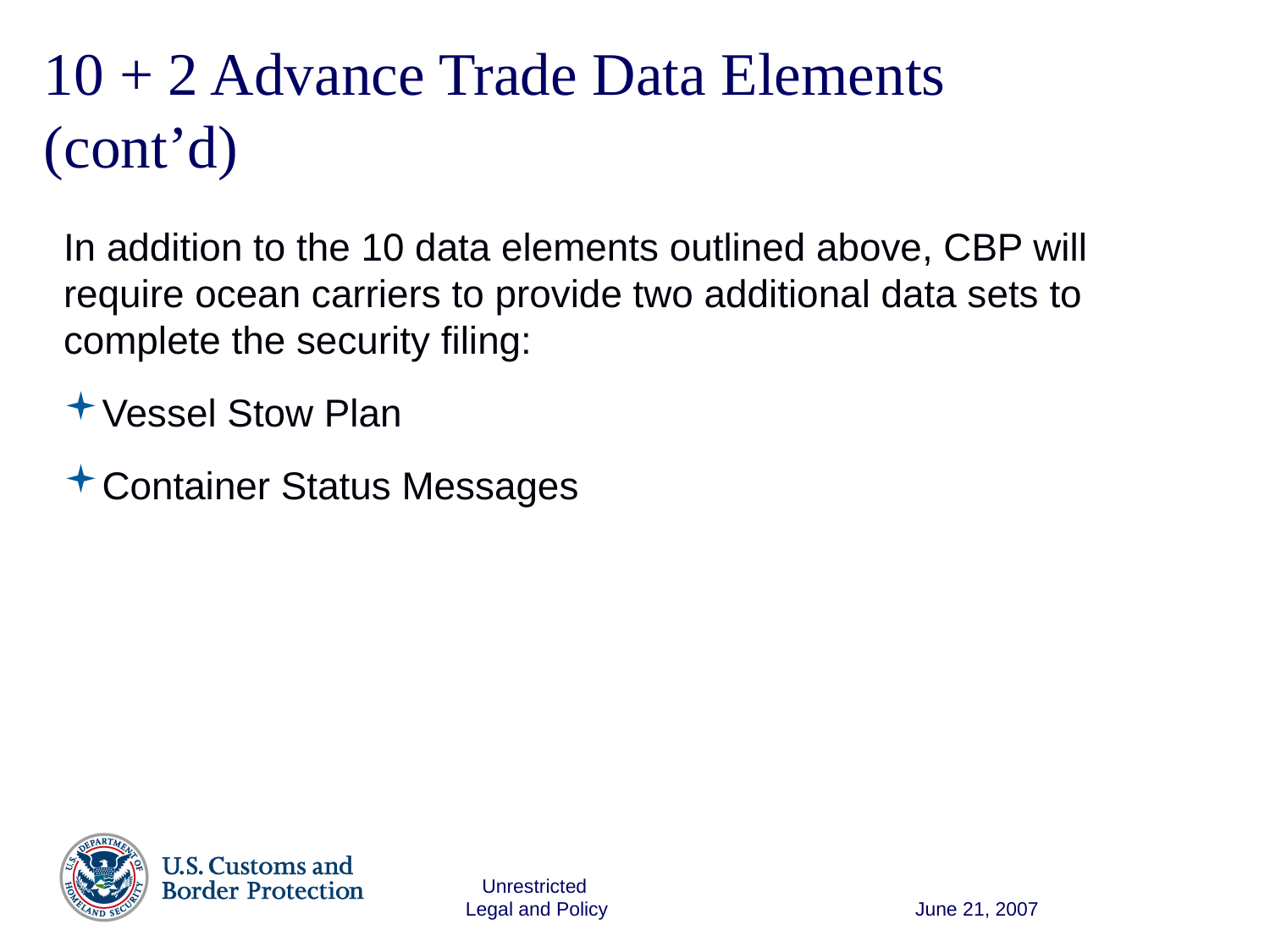

# 10 + 2 Advance Trade Data Elements (cont’d)
In addition to the 10 data elements outlined above, CBP will require ocean carriers to provide two additional data sets to complete the security filing:
Vessel Stow Plan
Container Status Messages
8